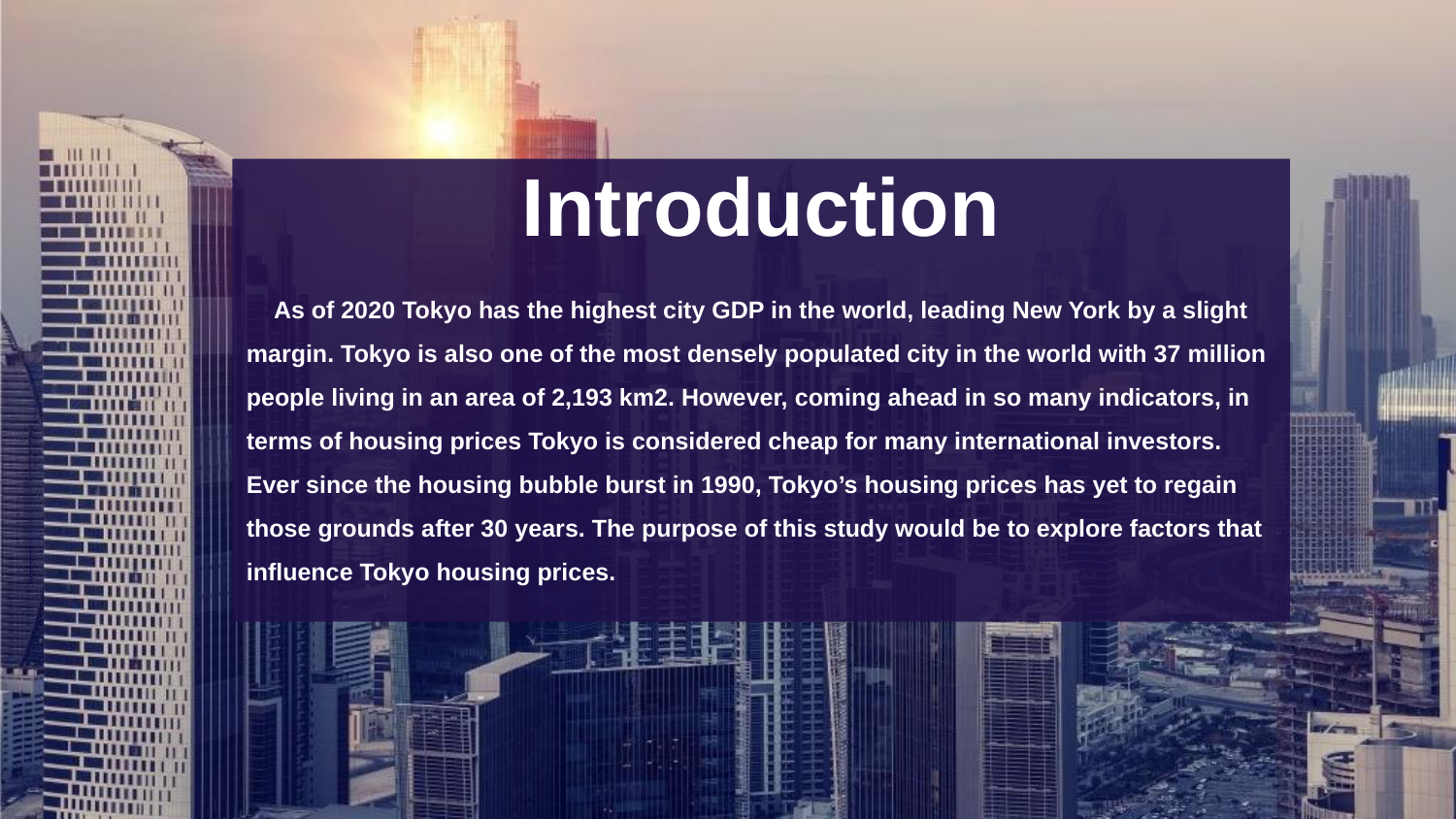

Introduction

    As of 2020 Tokyo has the highest city GDP in the world, leading New York by a slight margin. Tokyo is also one of the most densely populated city in the world with 37 million people living in an area of 2,193 km2. However, coming ahead in so many indicators, in terms of housing prices Tokyo is considered cheap for many international investors. Ever since the housing bubble burst in 1990, Tokyo’s housing prices has yet to regain those grounds after 30 years. The purpose of this study would be to explore factors that influence Tokyo housing prices.